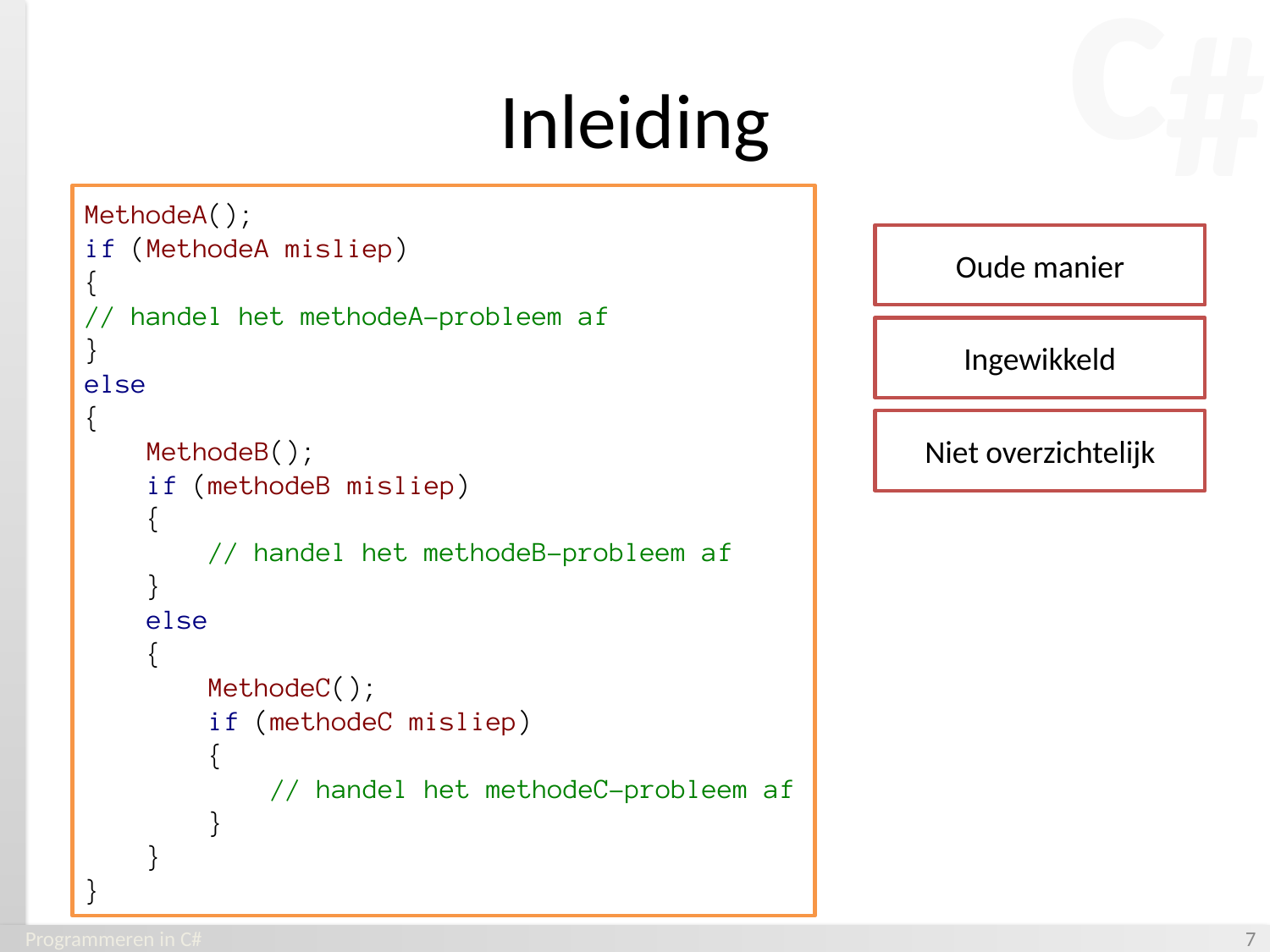

# Inleiding
MethodeA();
if (MethodeA misliep)
{
// handel het methodeA-probleem af
}
else
{
    MethodeB();
    if (methodeB misliep)
    {   
        // handel het methodeB-probleem af
    }
    else
    {
        MethodeC();
        if (methodeC misliep)
        {
            // handel het methodeC-probleem af
        }
    }
}
Oude manier
Ingewikkeld
Niet overzichtelijk
Programmeren in C#
7